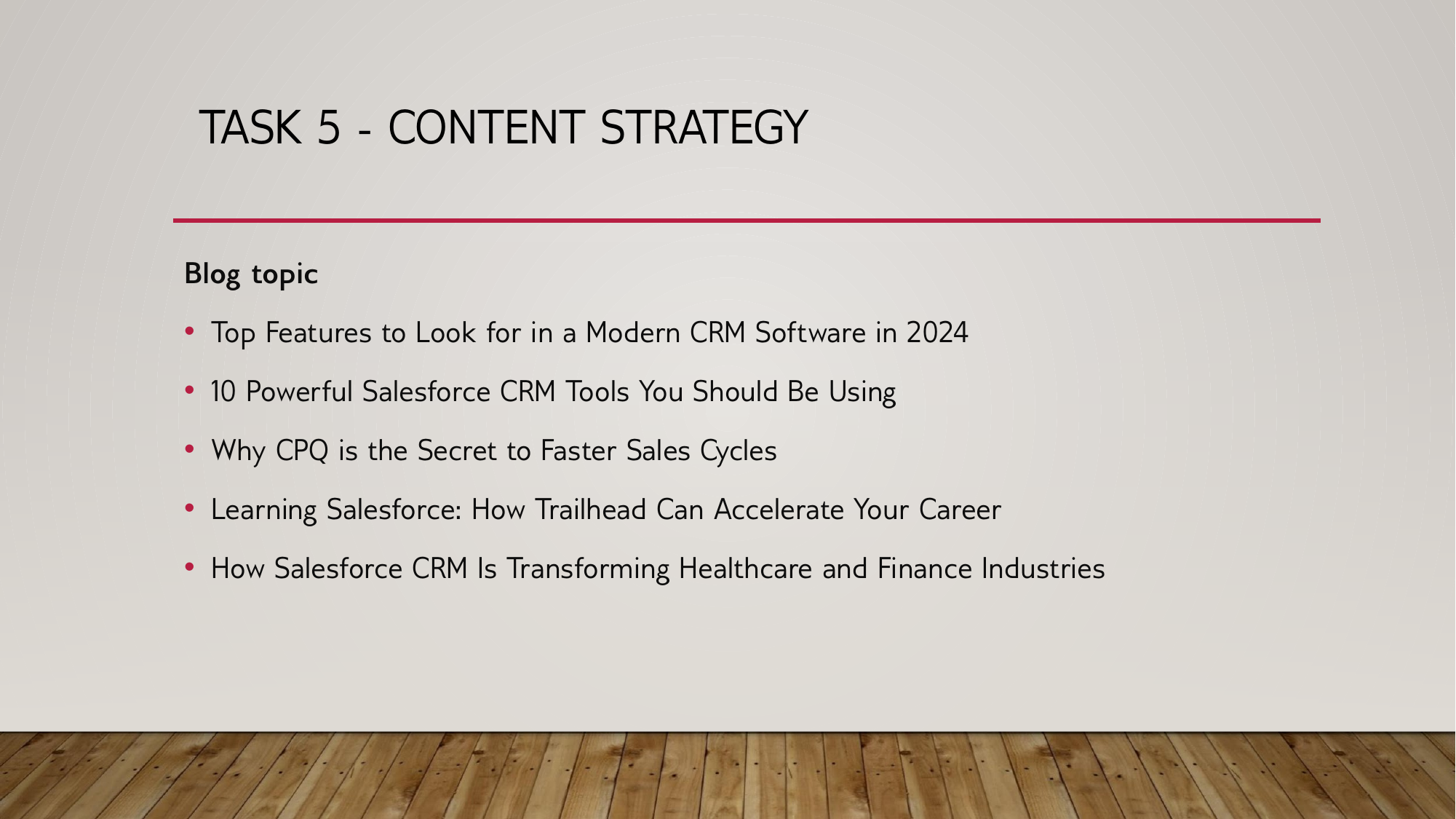

# TASK 5 - CONTENT STRATEGY
Blog topic
Top Features to Look for in a Modern CRM Software in 2024
10 Powerful Salesforce CRM Tools You Should Be Using
Why CPQ is the Secret to Faster Sales Cycles
Learning Salesforce: How Trailhead Can Accelerate Your Career
How Salesforce CRM Is Transforming Healthcare and Finance Industries